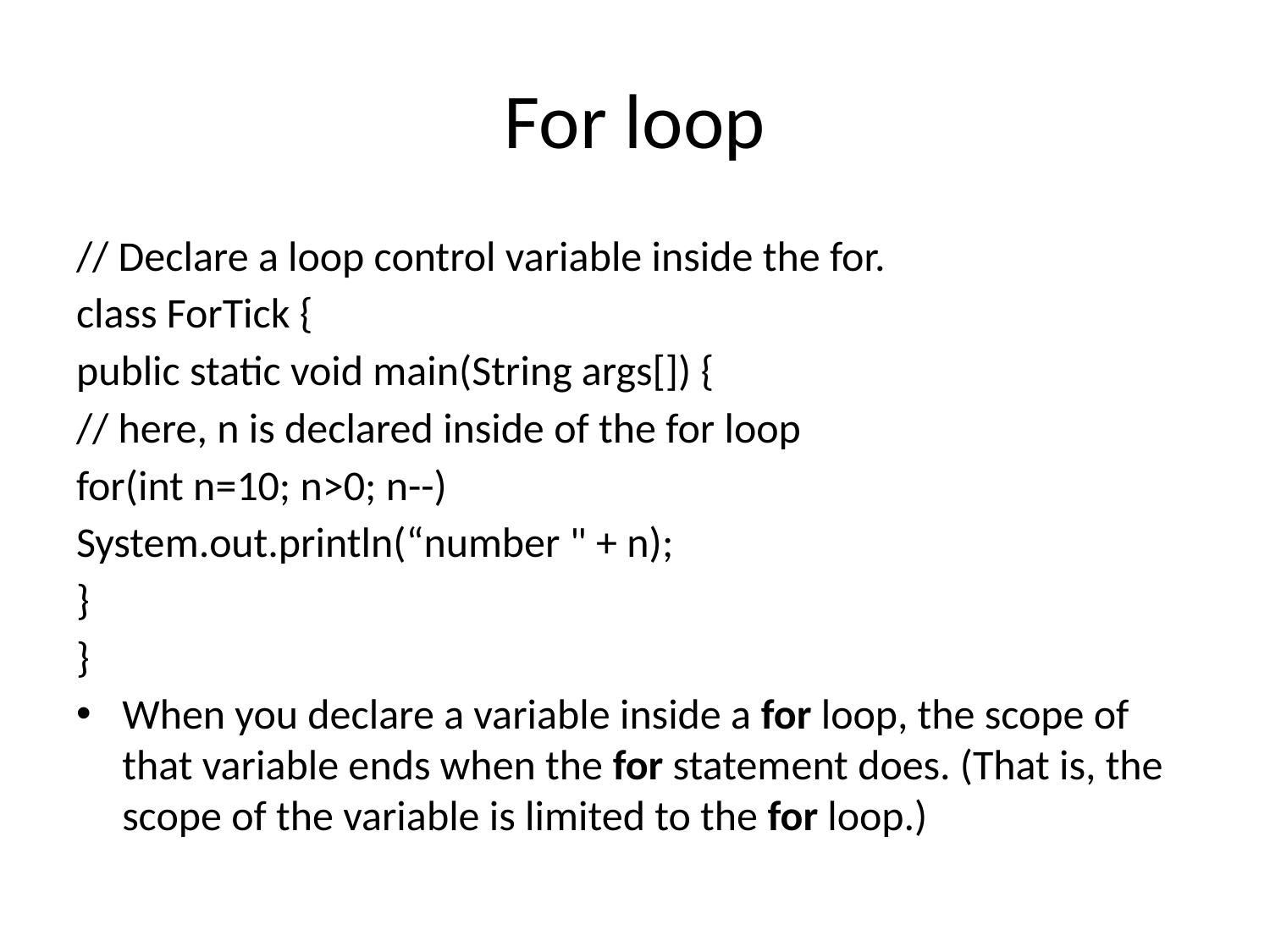

# For loop
// Declare a loop control variable inside the for.
class ForTick {
public static void main(String args[]) {
// here, n is declared inside of the for loop
for(int n=10; n>0; n--)
System.out.println(“number " + n);
}
}
When you declare a variable inside a for loop, the scope of that variable ends when the for statement does. (That is, the scope of the variable is limited to the for loop.)